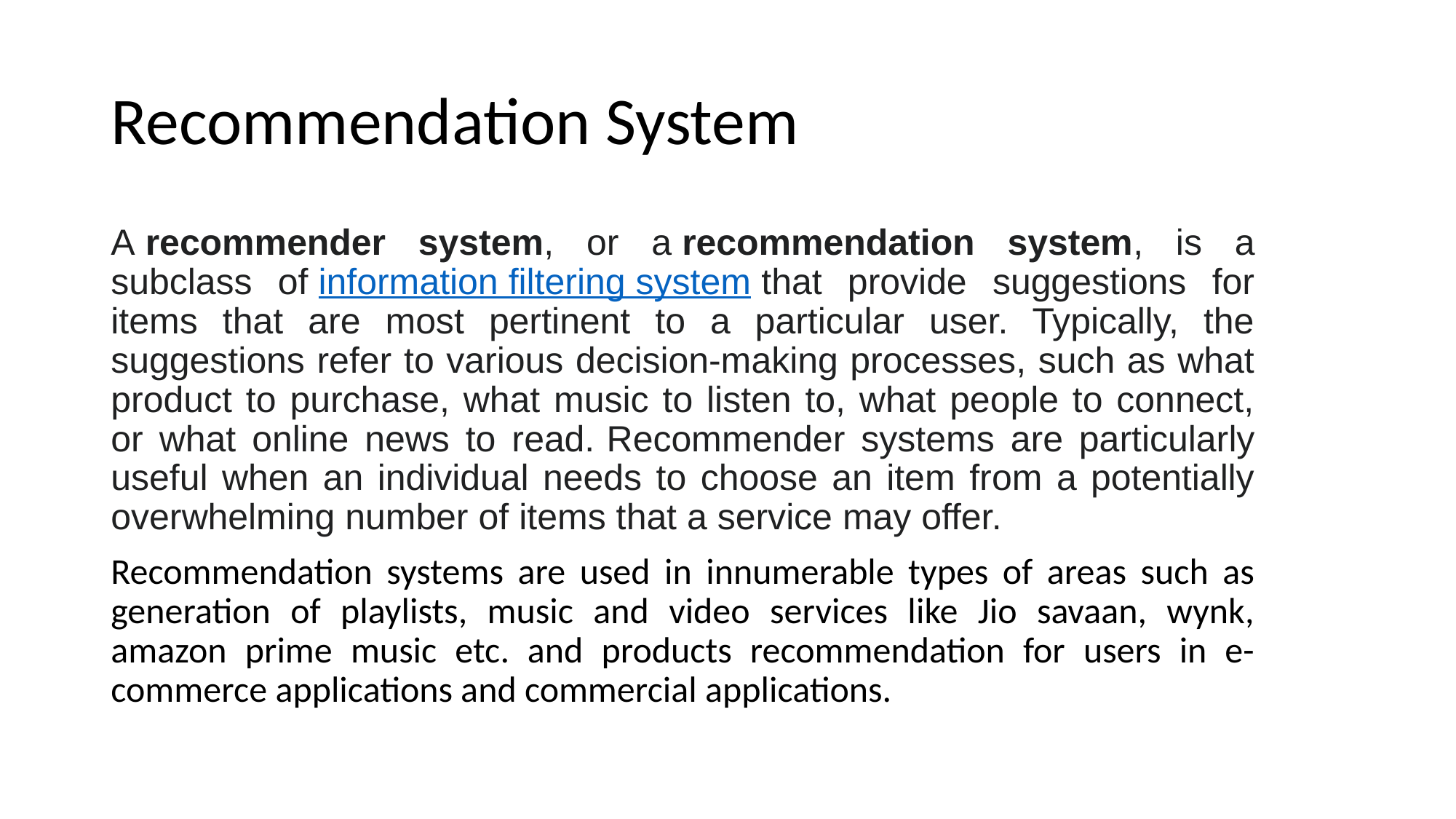

# Recommendation System
A recommender system, or a recommendation system, is a subclass of information filtering system that provide suggestions for items that are most pertinent to a particular user. Typically, the suggestions refer to various decision-making processes, such as what product to purchase, what music to listen to, what people to connect, or what online news to read. Recommender systems are particularly useful when an individual needs to choose an item from a potentially overwhelming number of items that a service may offer.
Recommendation systems are used in innumerable types of areas such as generation of playlists, music and video services like Jio savaan, wynk, amazon prime music etc. and products recommendation for users in e-commerce applications and commercial applications.